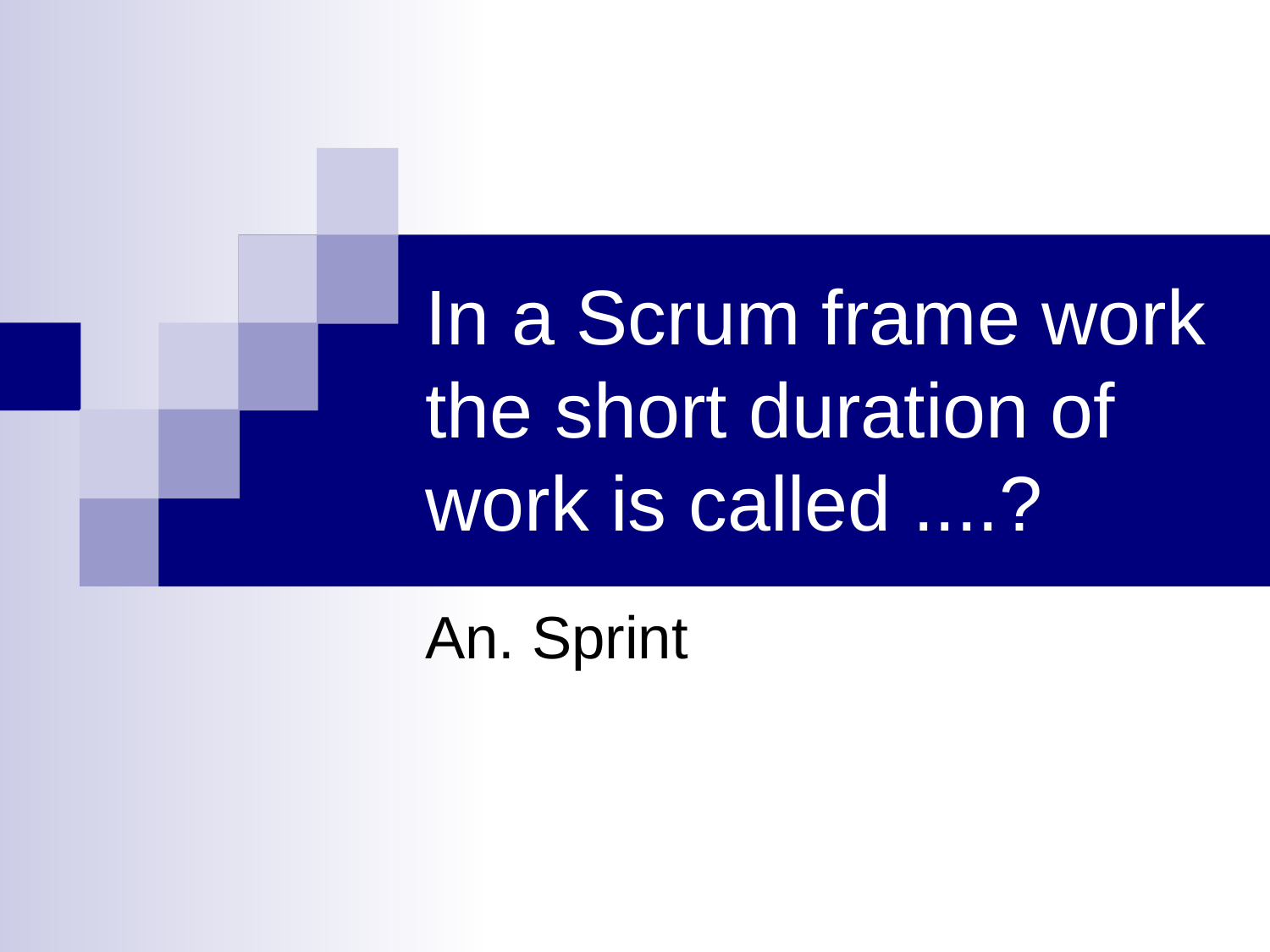

# In a Scrum frame work the short duration of work is called ....?
An. Sprint